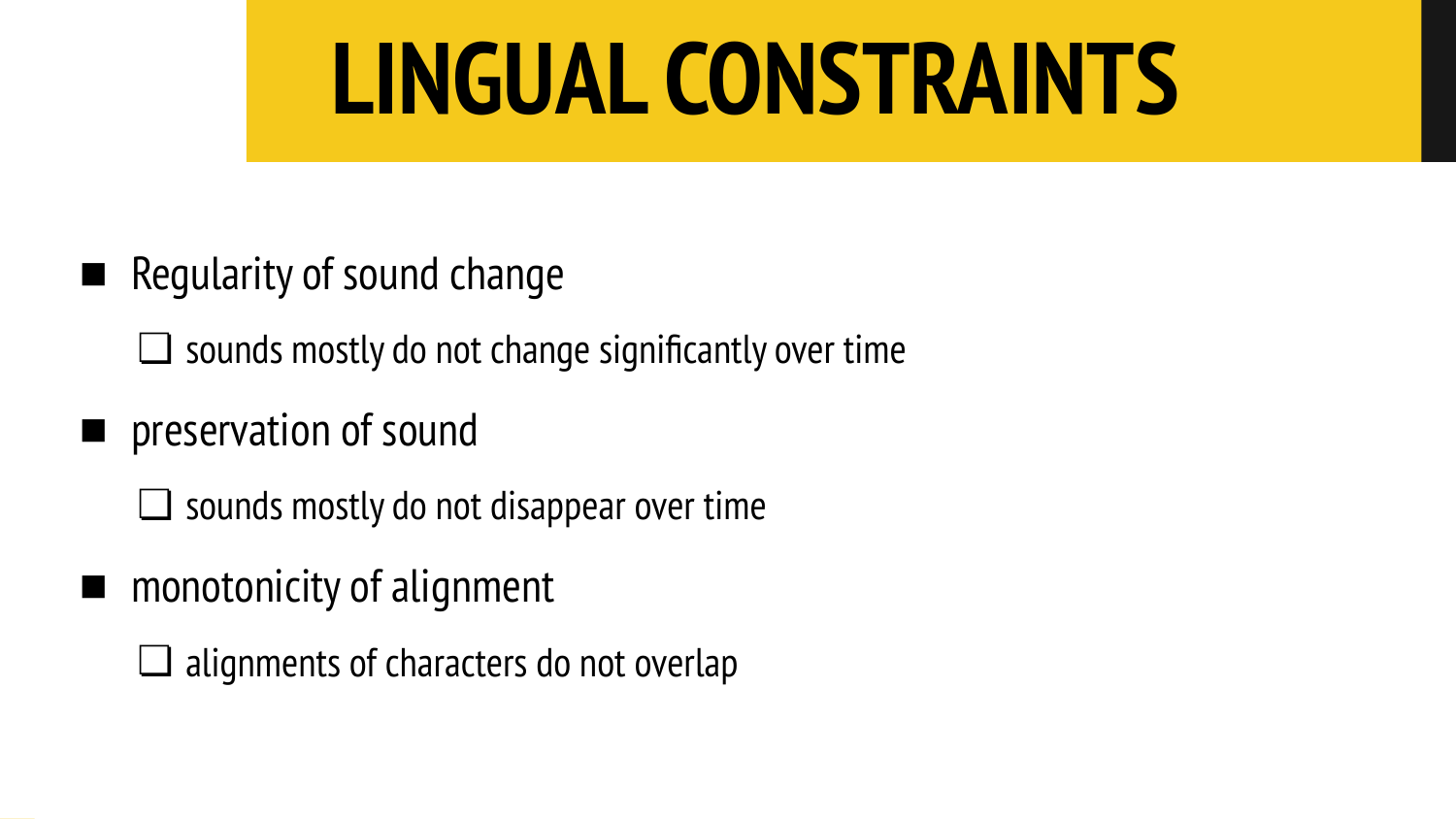

# LINGUAL CONSTRAINTS
Regularity of sound change
sounds mostly do not change significantly over time
preservation of sound
sounds mostly do not disappear over time
monotonicity of alignment
alignments of characters do not overlap